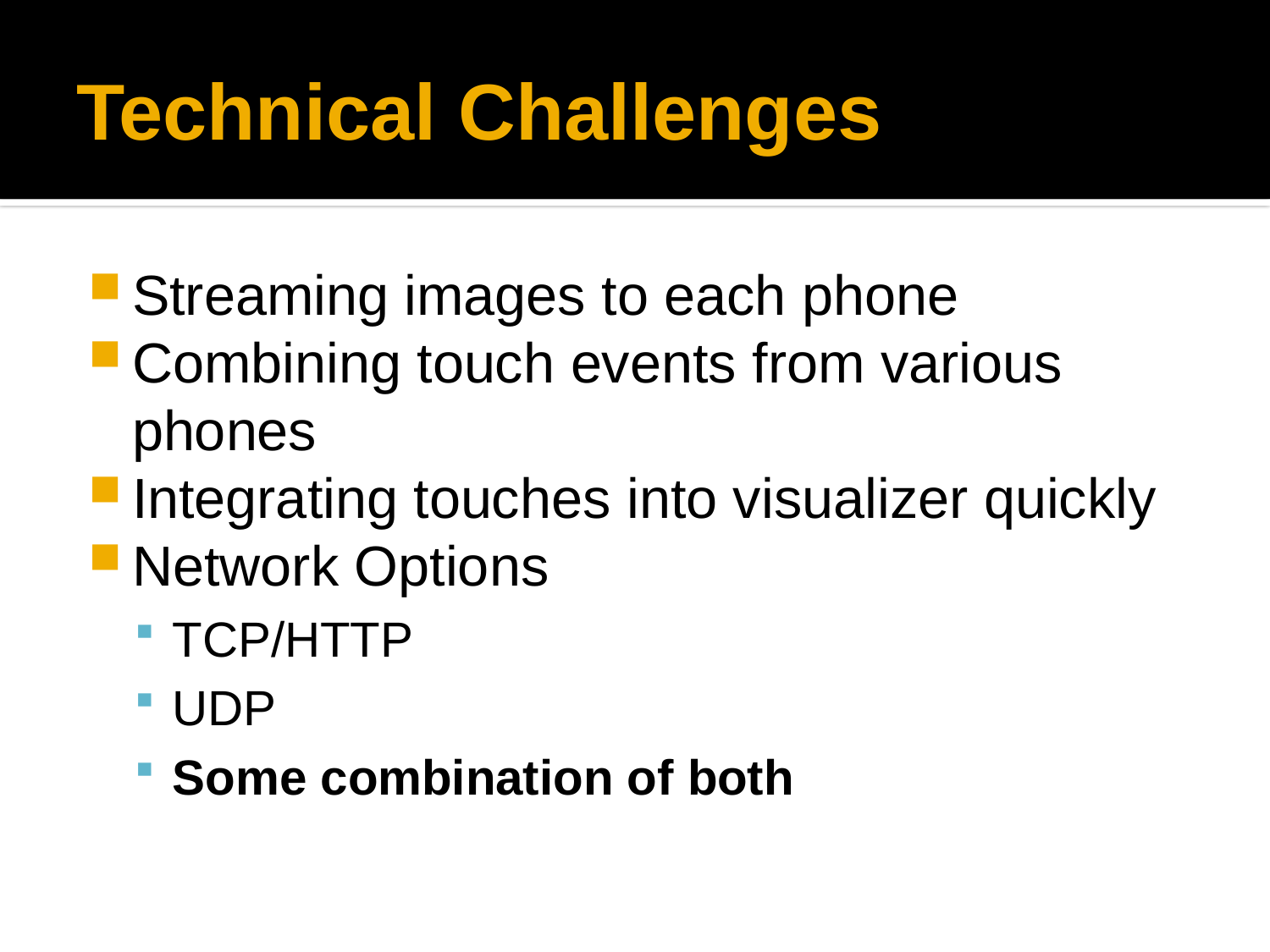

# Technical Challenges
Streaming images to each phone
Combining touch events from various phones
Integrating touches into visualizer quickly
Network Options
TCP/HTTP
UDP
Some combination of both